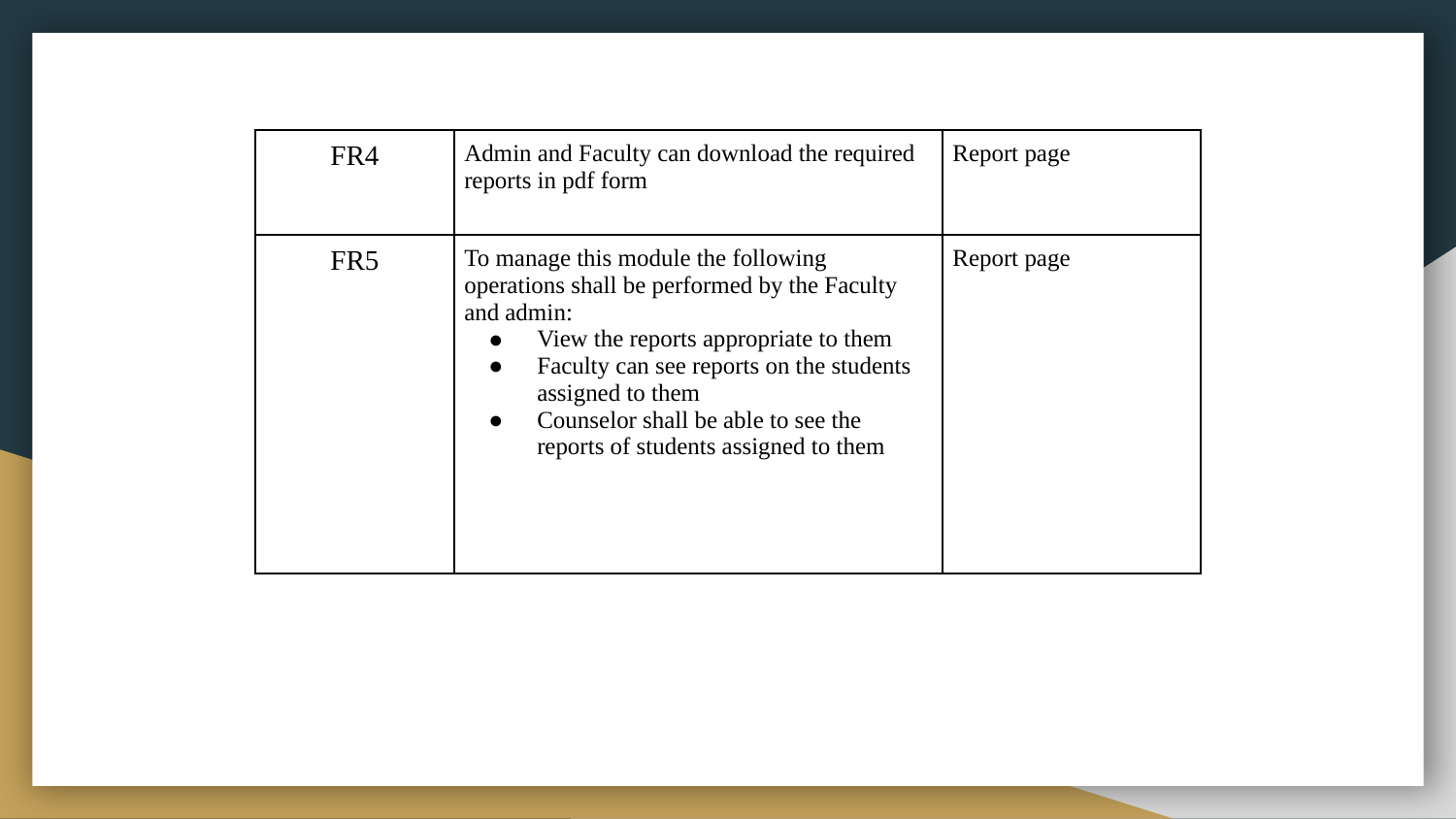

| FR4 | Admin and Faculty can download the required reports in pdf form | Report page |
| --- | --- | --- |
| FR5 | To manage this module the following operations shall be performed by the Faculty and admin: View the reports appropriate to them Faculty can see reports on the students assigned to them Counselor shall be able to see the reports of students assigned to them | Report page |